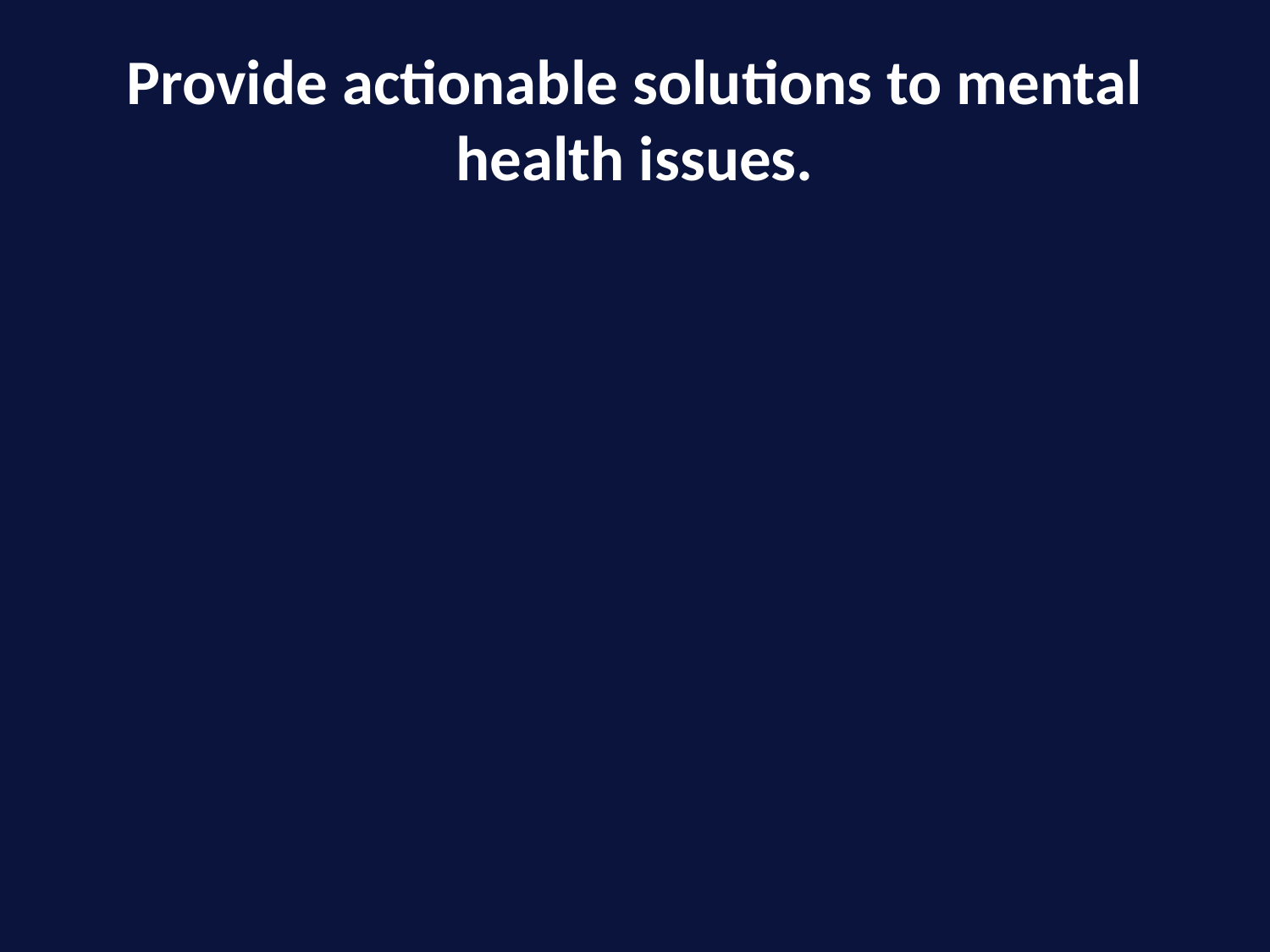

# Provide actionable solutions to mental health issues.